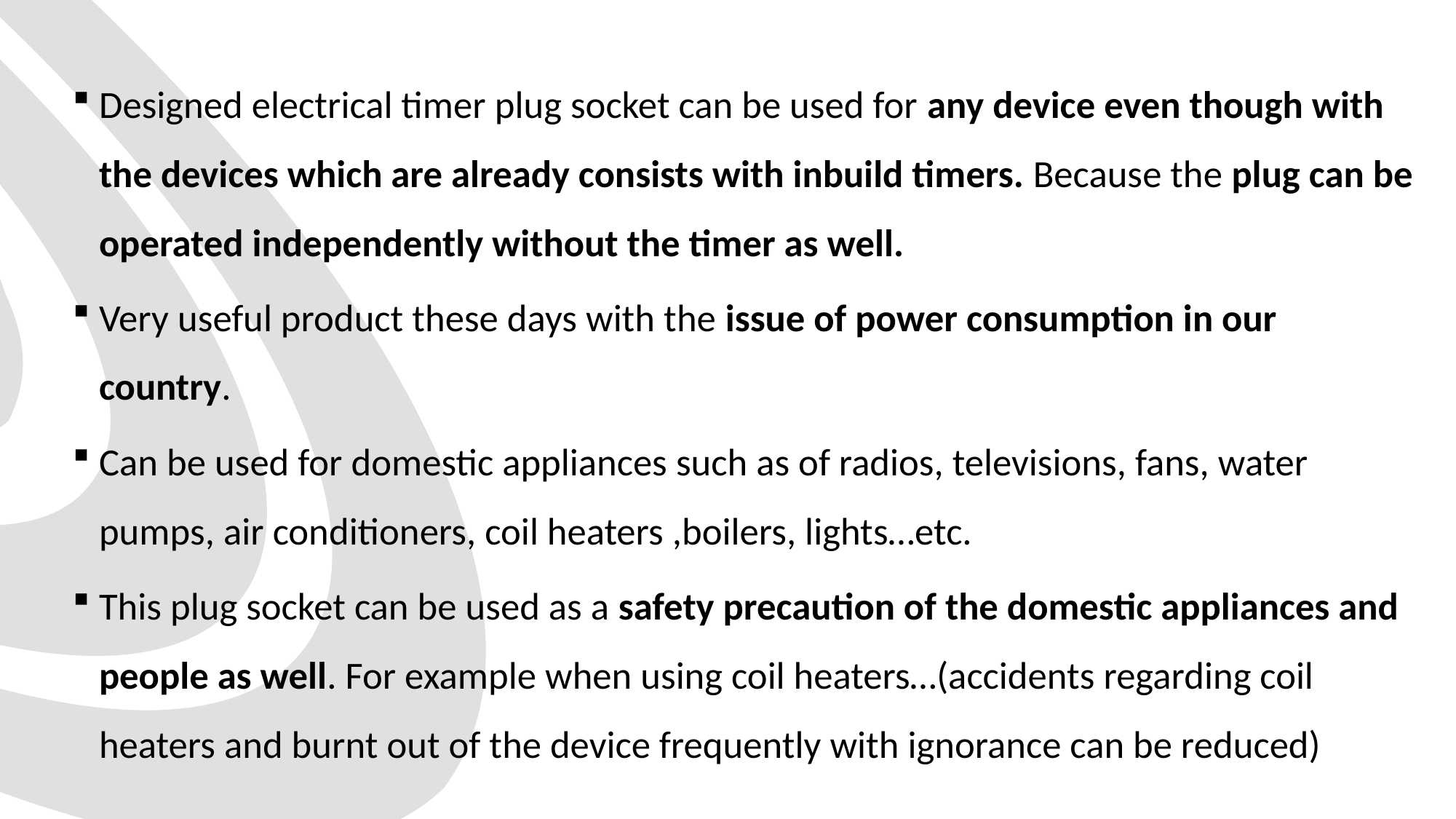

Designed electrical timer plug socket can be used for any device even though with the devices which are already consists with inbuild timers. Because the plug can be operated independently without the timer as well.
Very useful product these days with the issue of power consumption in our country.
Can be used for domestic appliances such as of radios, televisions, fans, water pumps, air conditioners, coil heaters ,boilers, lights…etc.
This plug socket can be used as a safety precaution of the domestic appliances and people as well. For example when using coil heaters…(accidents regarding coil heaters and burnt out of the device frequently with ignorance can be reduced)